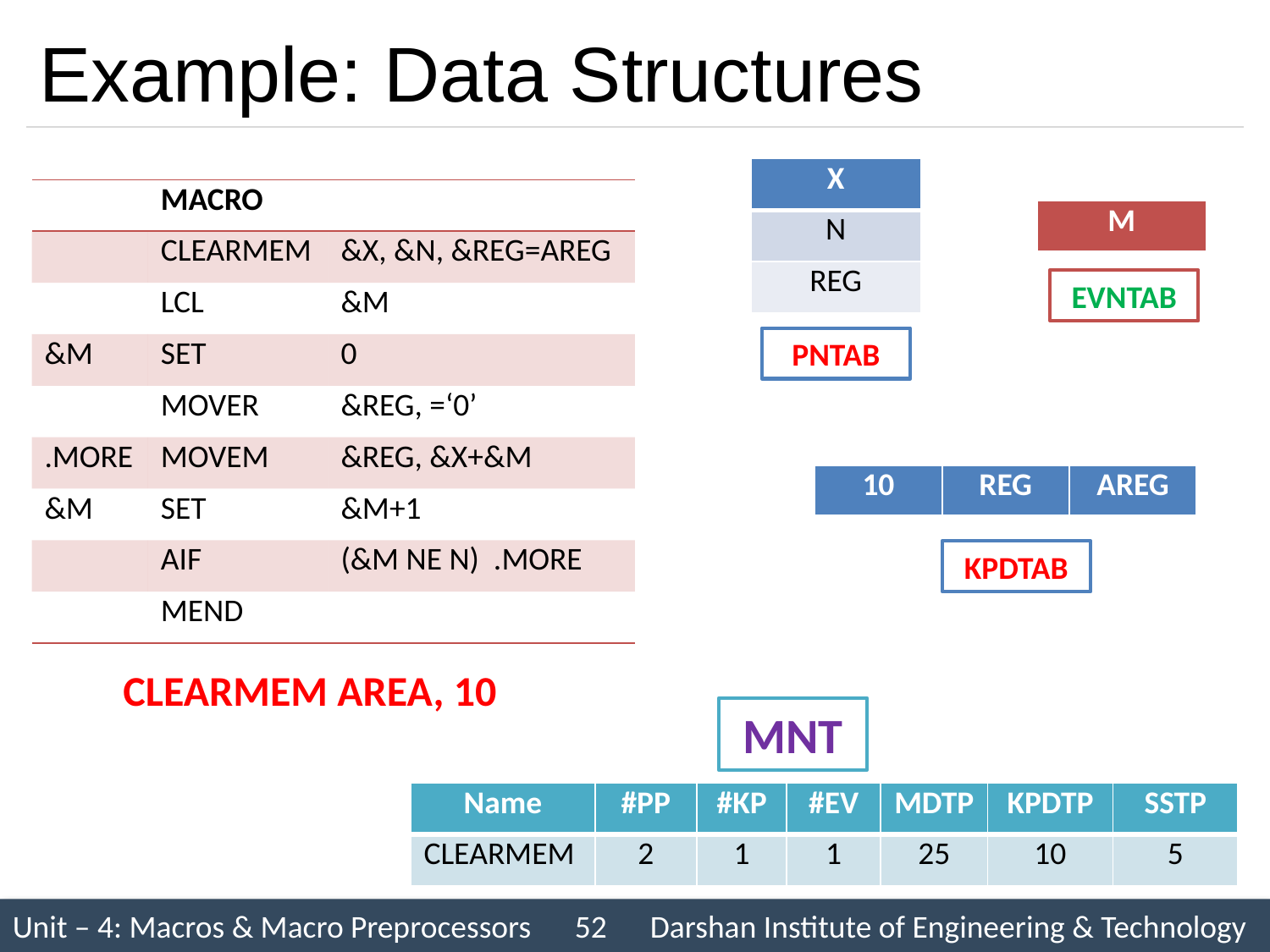

# Example: Data Structures
| X |
| --- |
| N |
| REG |
|  | MACRO |  |
| --- | --- | --- |
|  | CLEARMEM | &X, &N, &REG=AREG |
|  | LCL | &M |
| &M | SET | 0 |
|  | MOVER | &REG, =‘0’ |
| .MORE | MOVEM | &REG, &X+&M |
| &M | SET | &M+1 |
|  | AIF | (&M NE N) .MORE |
|  | MEND |  |
| M |
| --- |
EVNTAB
PNTAB
| 10 | REG | AREG |
| --- | --- | --- |
KPDTAB
CLEARMEM AREA, 10
MNT
| Name | #PP | #KP | #EV | MDTP | KPDTP | SSTP |
| --- | --- | --- | --- | --- | --- | --- |
| CLEARMEM | 2 | 1 | 1 | 25 | 10 | 5 |